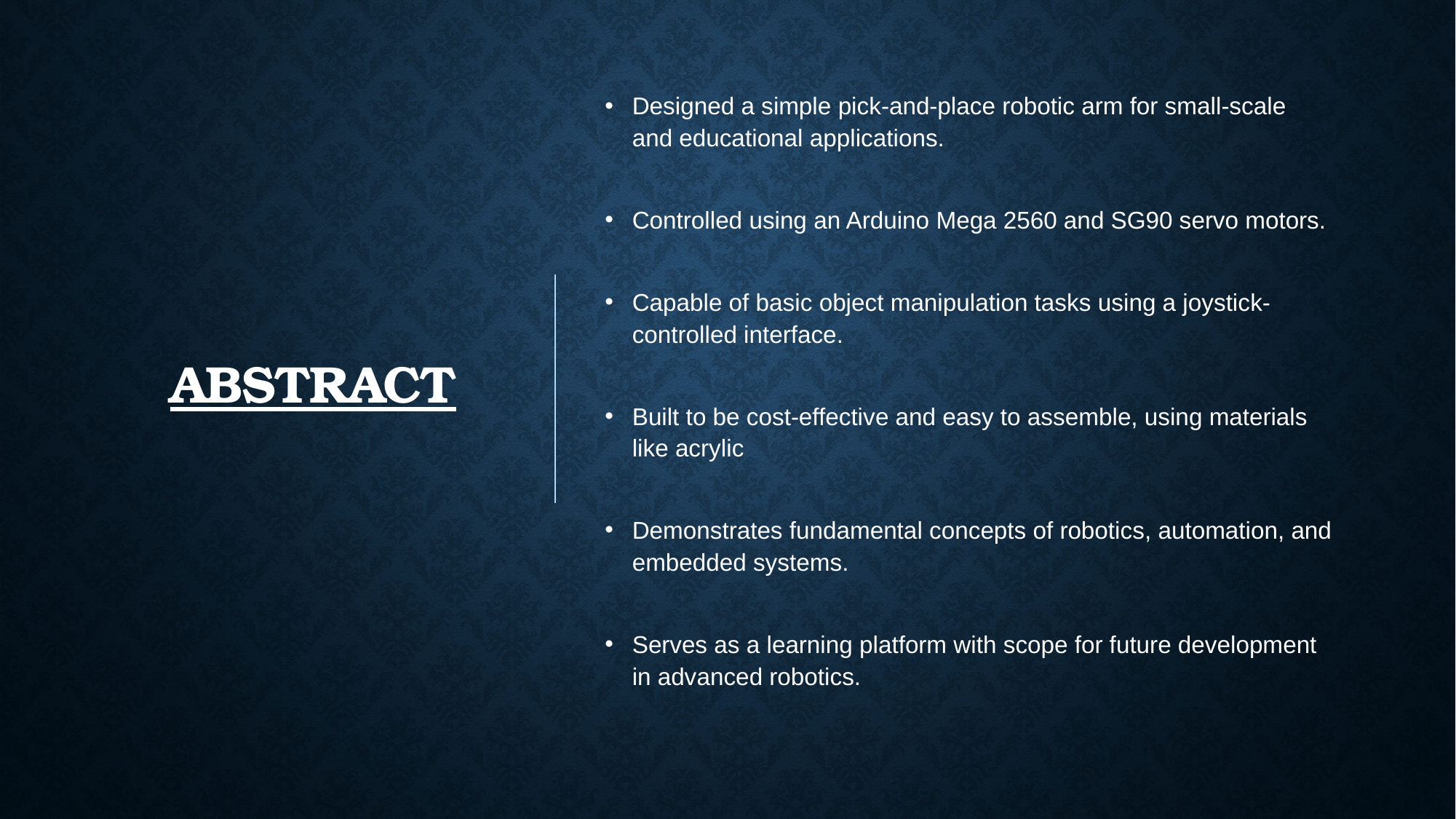

# ABSTRACT
Designed a simple pick-and-place robotic arm for small-scale and educational applications.

Controlled using an Arduino Mega 2560 and SG90 servo motors.

Capable of basic object manipulation tasks using a joystick-controlled interface.

Built to be cost-effective and easy to assemble, using materials like acrylic

Demonstrates fundamental concepts of robotics, automation, and embedded systems.

Serves as a learning platform with scope for future development in advanced robotics.